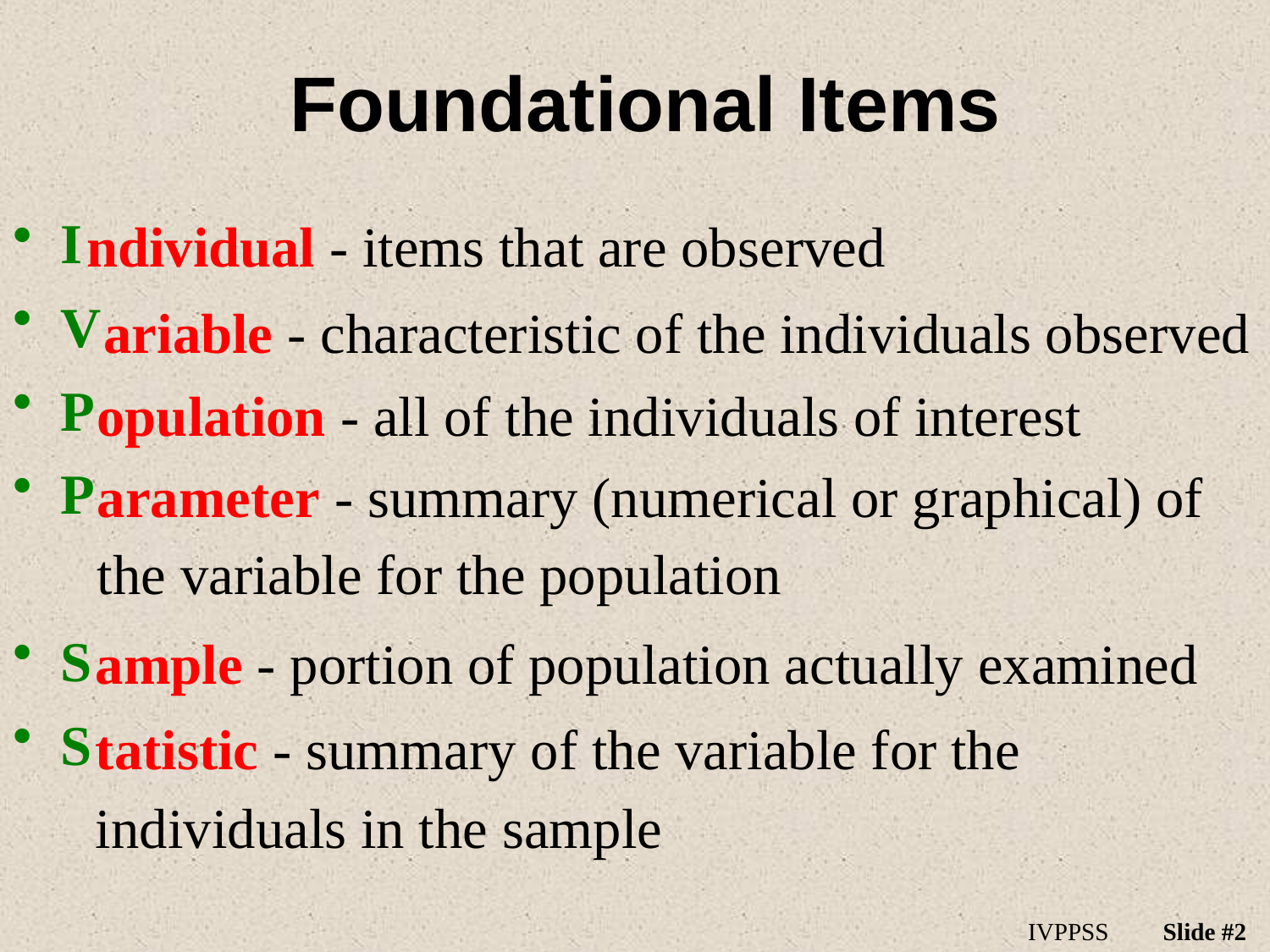

# Foundational Items
ndividual - items that are observed
I
V
P
P

S
S
ariable - characteristic of the individuals observed
opulation - all of the individuals of interest
arameter - summary (numerical or graphical) of the variable for the population
ample - portion of population actually examined
tatistic - summary of the variable for the individuals in the sample
IVPPSS
Slide #2